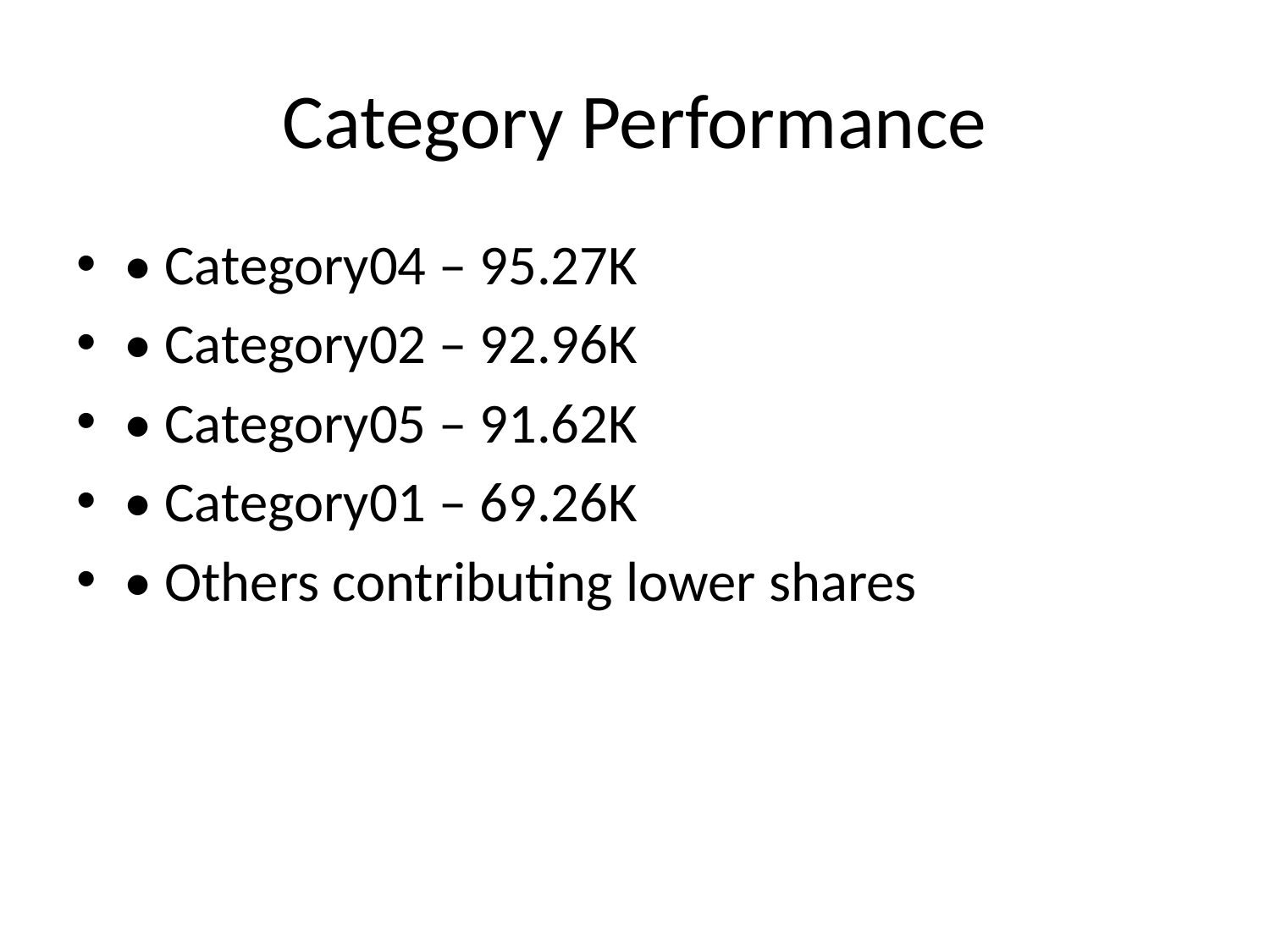

# Category Performance
• Category04 – 95.27K
• Category02 – 92.96K
• Category05 – 91.62K
• Category01 – 69.26K
• Others contributing lower shares